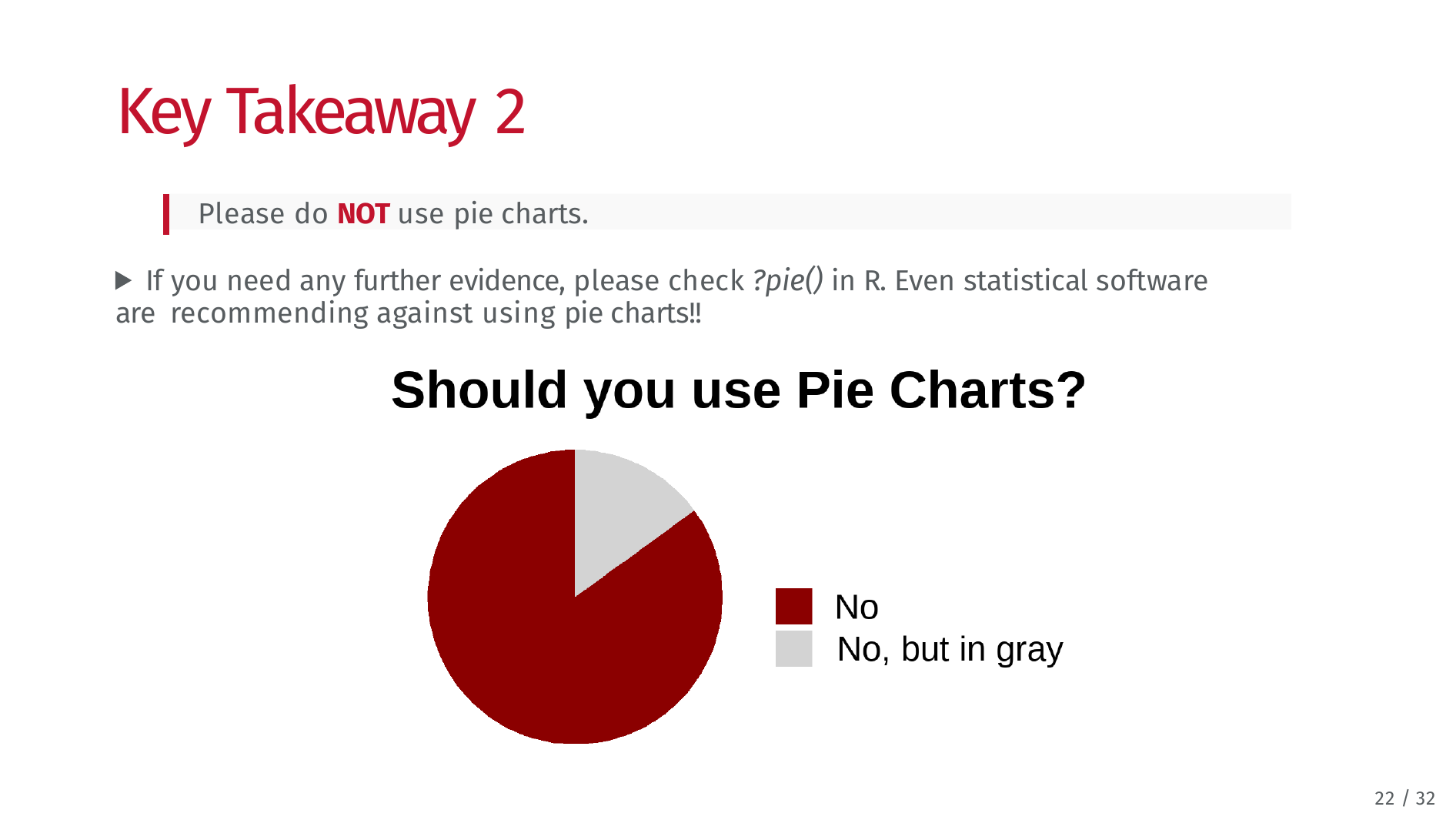

# Key Takeaway 2

Please do NOT use pie charts.
If you need any further evidence, please check ?pie() in R. Even statistical software are  recommending against using pie charts!!

22 / 32